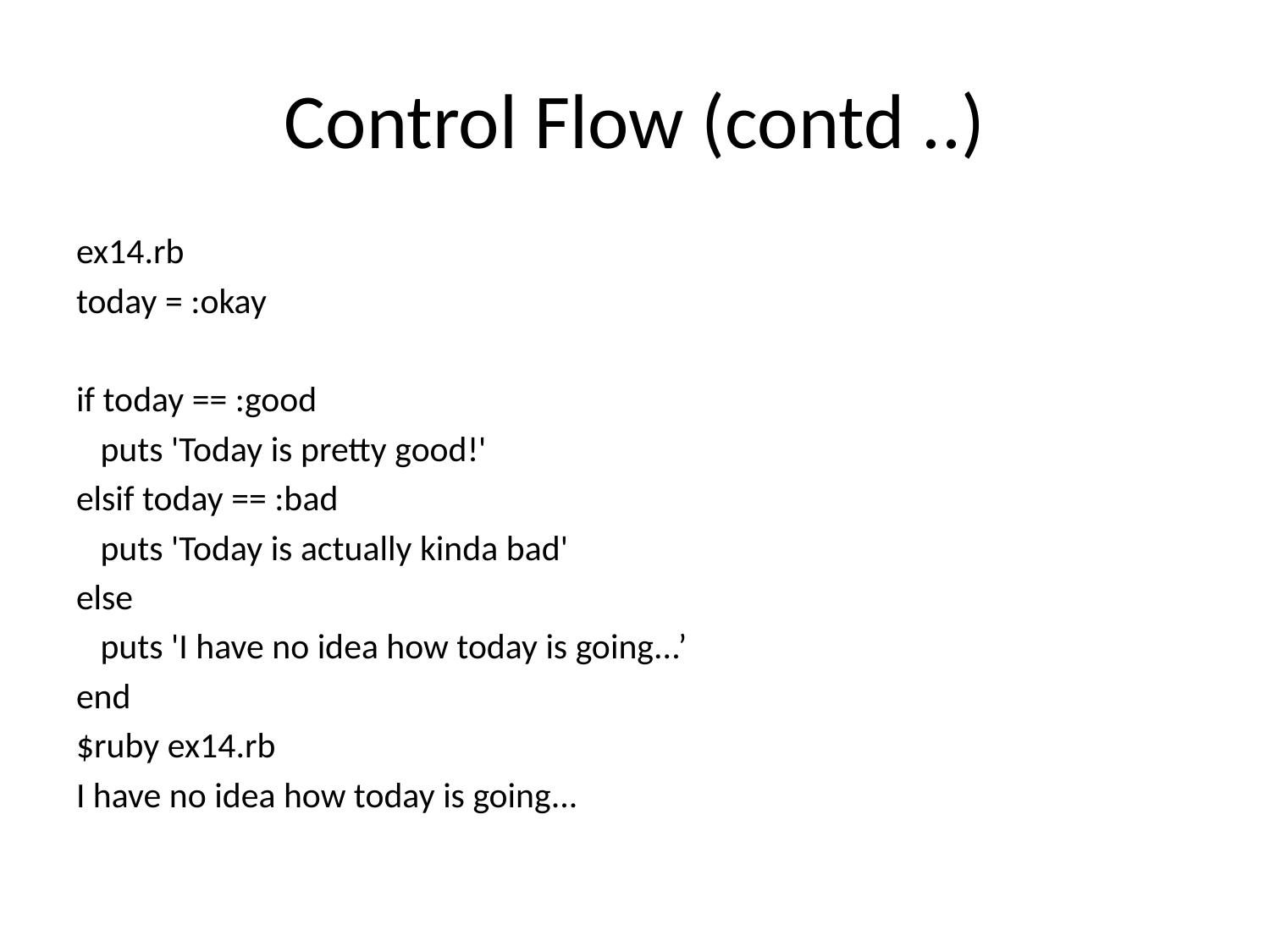

# Control Flow (contd ..)
ex14.rb
today = :okay

if today == :good
   puts 'Today is pretty good!'
elsif today == :bad
   puts 'Today is actually kinda bad'
else
   puts 'I have no idea how today is going...’
end
$ruby ex14.rb
I have no idea how today is going...